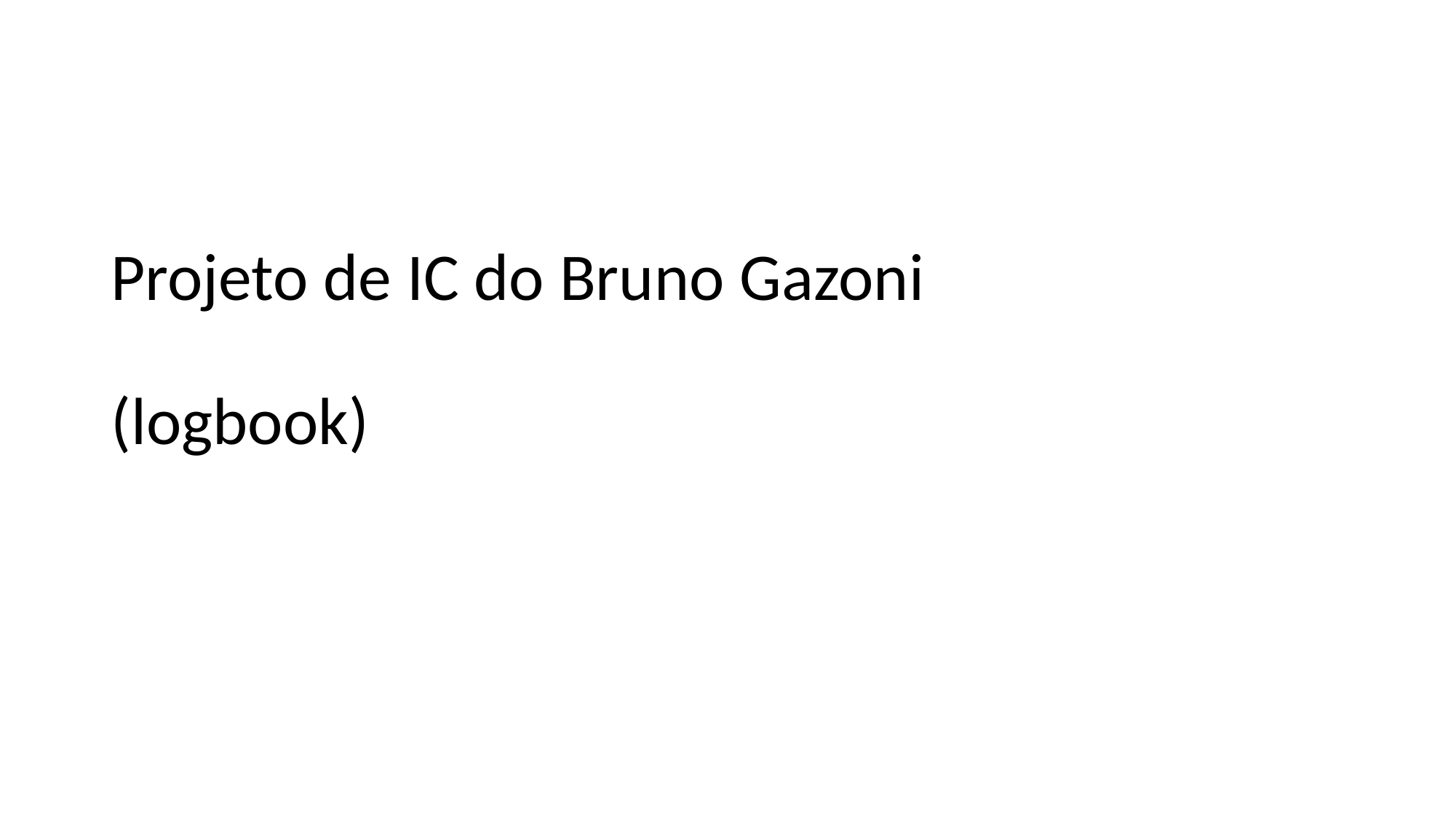

# Projeto de IC do Bruno Gazoni (logbook)